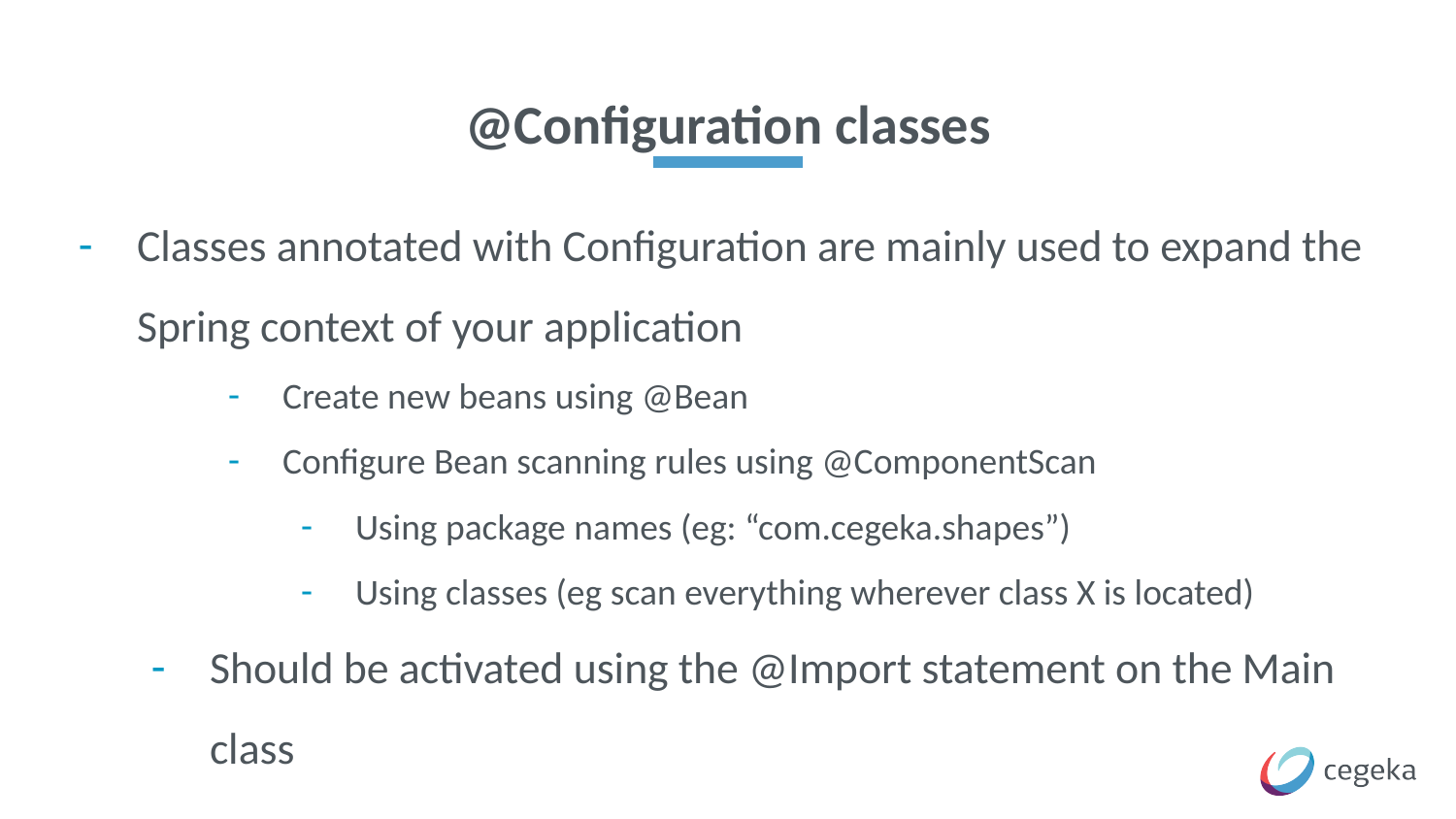

# @Configuration classes
Classes annotated with Configuration are mainly used to expand the Spring context of your application
Create new beans using @Bean
Configure Bean scanning rules using @ComponentScan
Using package names (eg: “com.cegeka.shapes”)
Using classes (eg scan everything wherever class X is located)
Should be activated using the @Import statement on the Main class